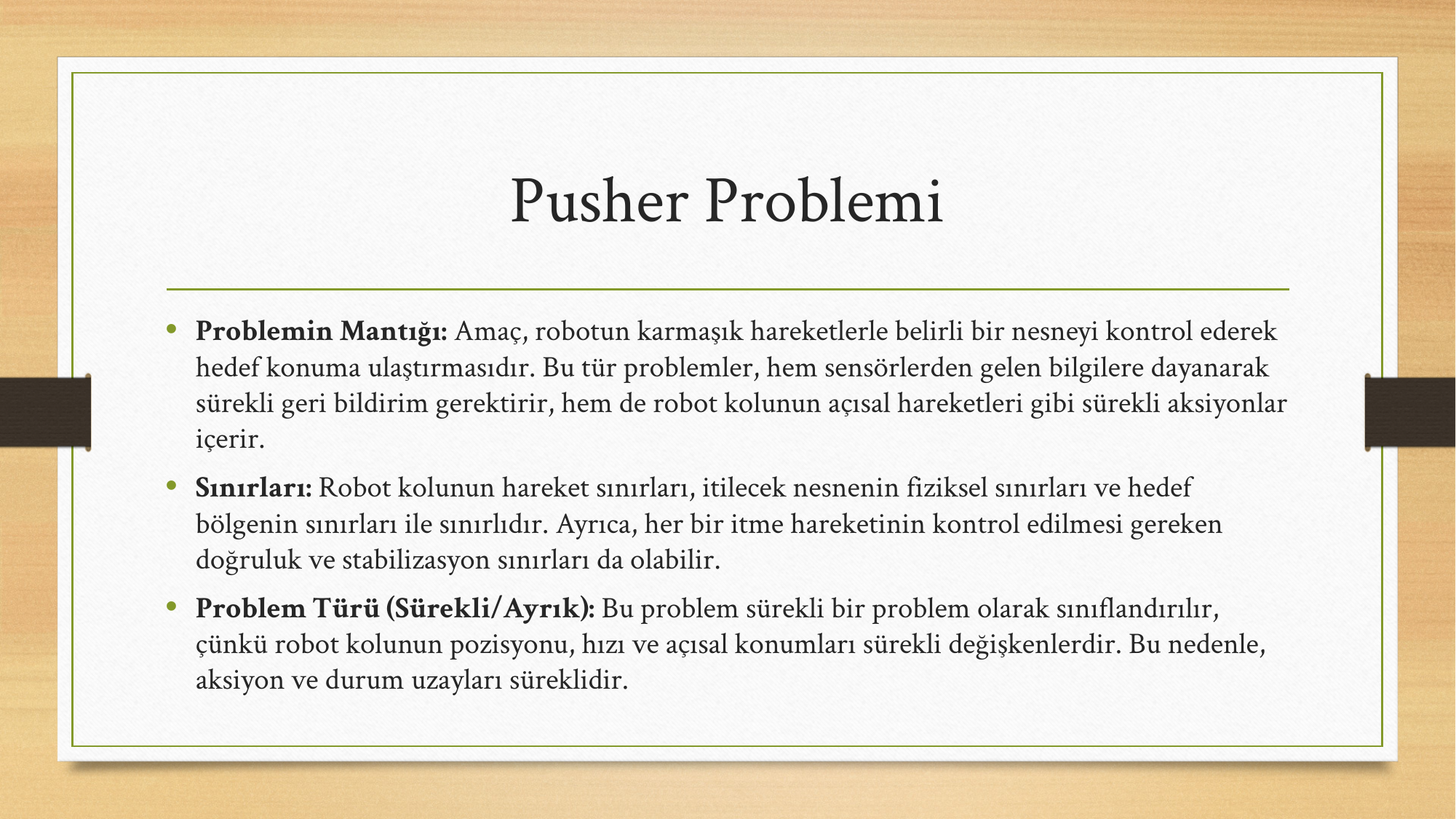

# Pusher Problemi
Problemin Mantığı: Amaç, robotun karmaşık hareketlerle belirli bir nesneyi kontrol ederek hedef konuma ulaştırmasıdır. Bu tür problemler, hem sensörlerden gelen bilgilere dayanarak sürekli geri bildirim gerektirir, hem de robot kolunun açısal hareketleri gibi sürekli aksiyonlar içerir.
Sınırları: Robot kolunun hareket sınırları, itilecek nesnenin fiziksel sınırları ve hedef bölgenin sınırları ile sınırlıdır. Ayrıca, her bir itme hareketinin kontrol edilmesi gereken doğruluk ve stabilizasyon sınırları da olabilir.
Problem Türü (Sürekli/Ayrık): Bu problem sürekli bir problem olarak sınıflandırılır, çünkü robot kolunun pozisyonu, hızı ve açısal konumları sürekli değişkenlerdir. Bu nedenle, aksiyon ve durum uzayları süreklidir.